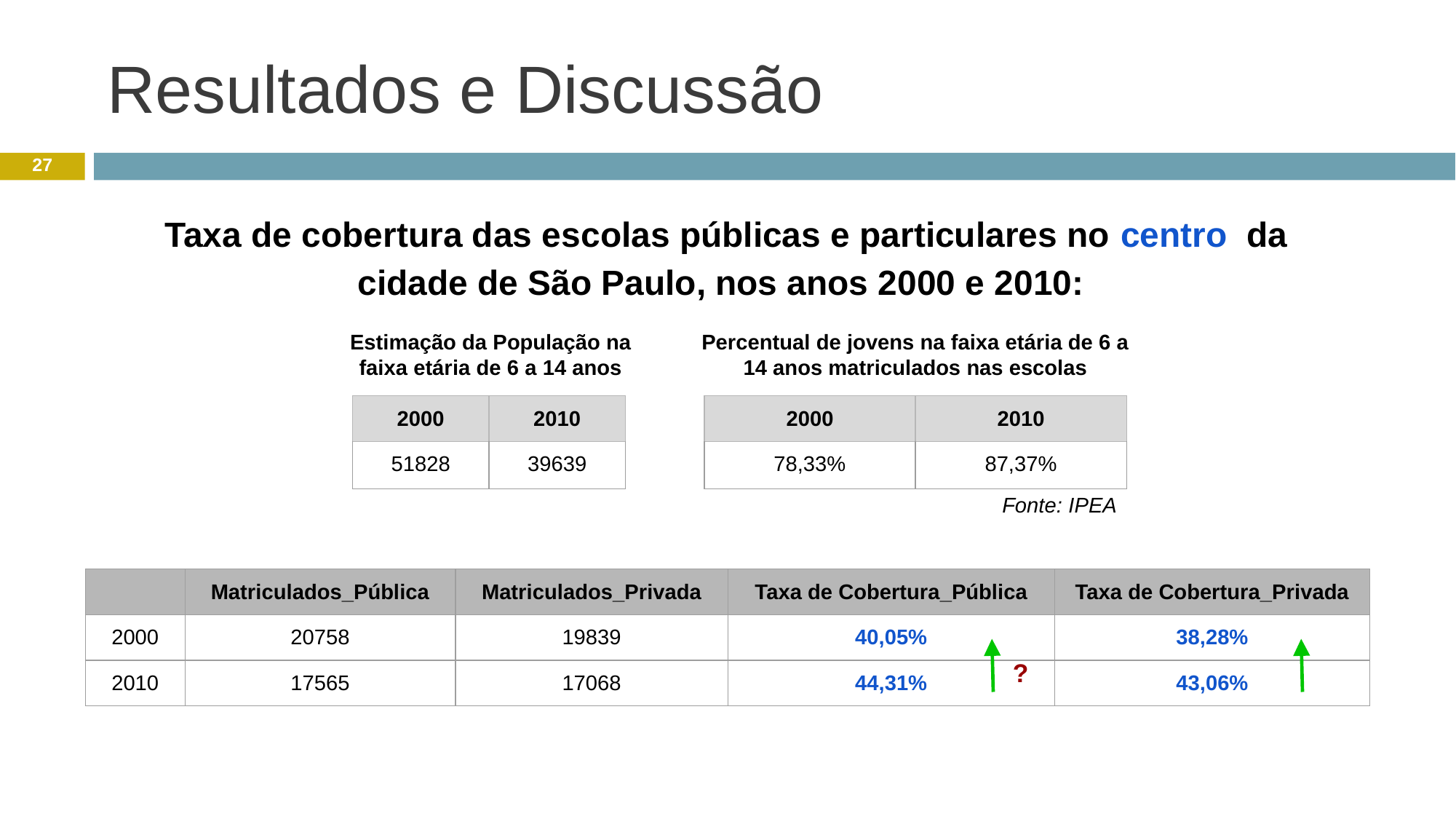

# Resultados e Discussão
27
Taxa de cobertura das escolas públicas e particulares no centro  da cidade de São Paulo, nos anos 2000 e 2010:
Percentual de jovens na faixa etária de 6 a 14 anos matriculados nas escolas

Estimação da População na faixa etária de 6 a 14 anos

| 2000 | 2010 |
| --- | --- |
| 51828 | 39639 |
| 2000 | 2010 |
| --- | --- |
| 78,33% | 87,37% |
Fonte: IPEA
|  | Matriculados\_Pública | Matriculados\_Privada | Taxa de Cobertura\_Pública | Taxa de Cobertura\_Privada |
| --- | --- | --- | --- | --- |
| 2000 | 20758 | 19839 | 40,05% | 38,28% |
| 2010 | 17565 | 17068 | 44,31% | 43,06% |
?